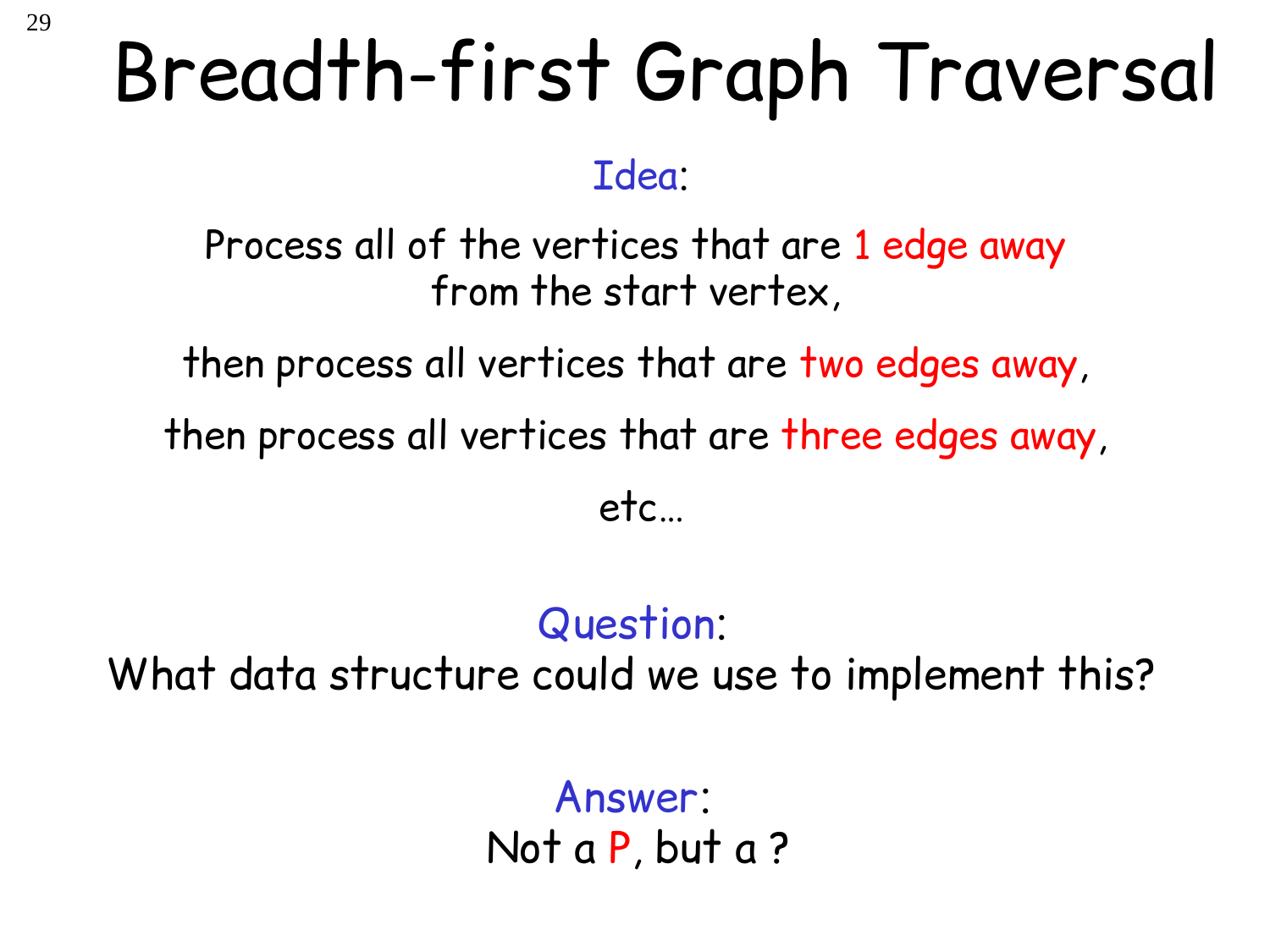

29
# Breadth-first Graph Traversal
Idea:

Process all of the vertices that are 1 edge away
from the start vertex,

then process all vertices that are two edges away,

then process all vertices that are three edges away,

etc…
Question:
What data structure could we use to implement this?
Answer:
Not a P, but a ?